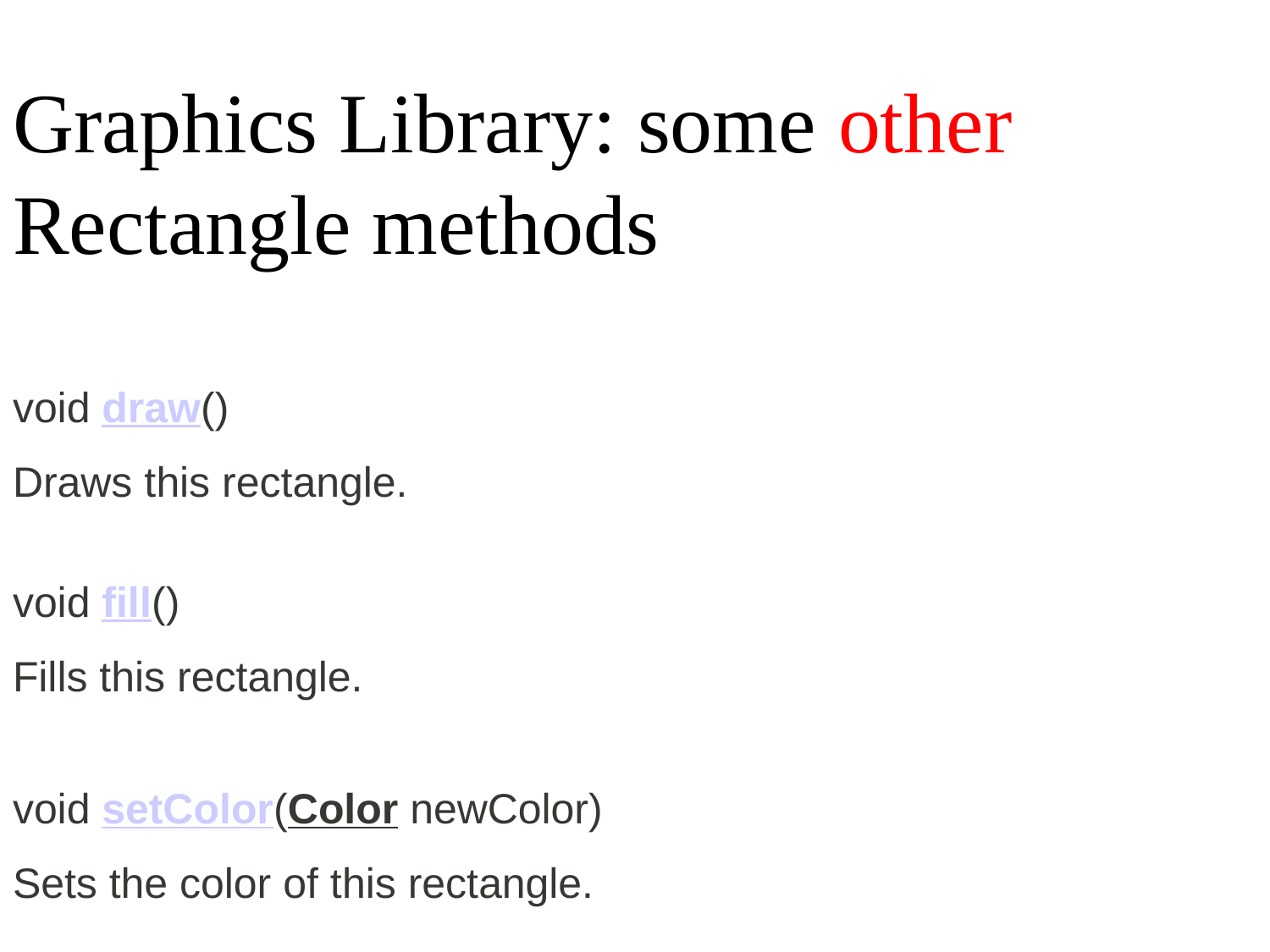

Graphics Library: some other Rectangle methods

void draw()
Draws this rectangle.

void fill()
Fills this rectangle.

void setColor(Color newColor)
Sets the color of this rectangle.